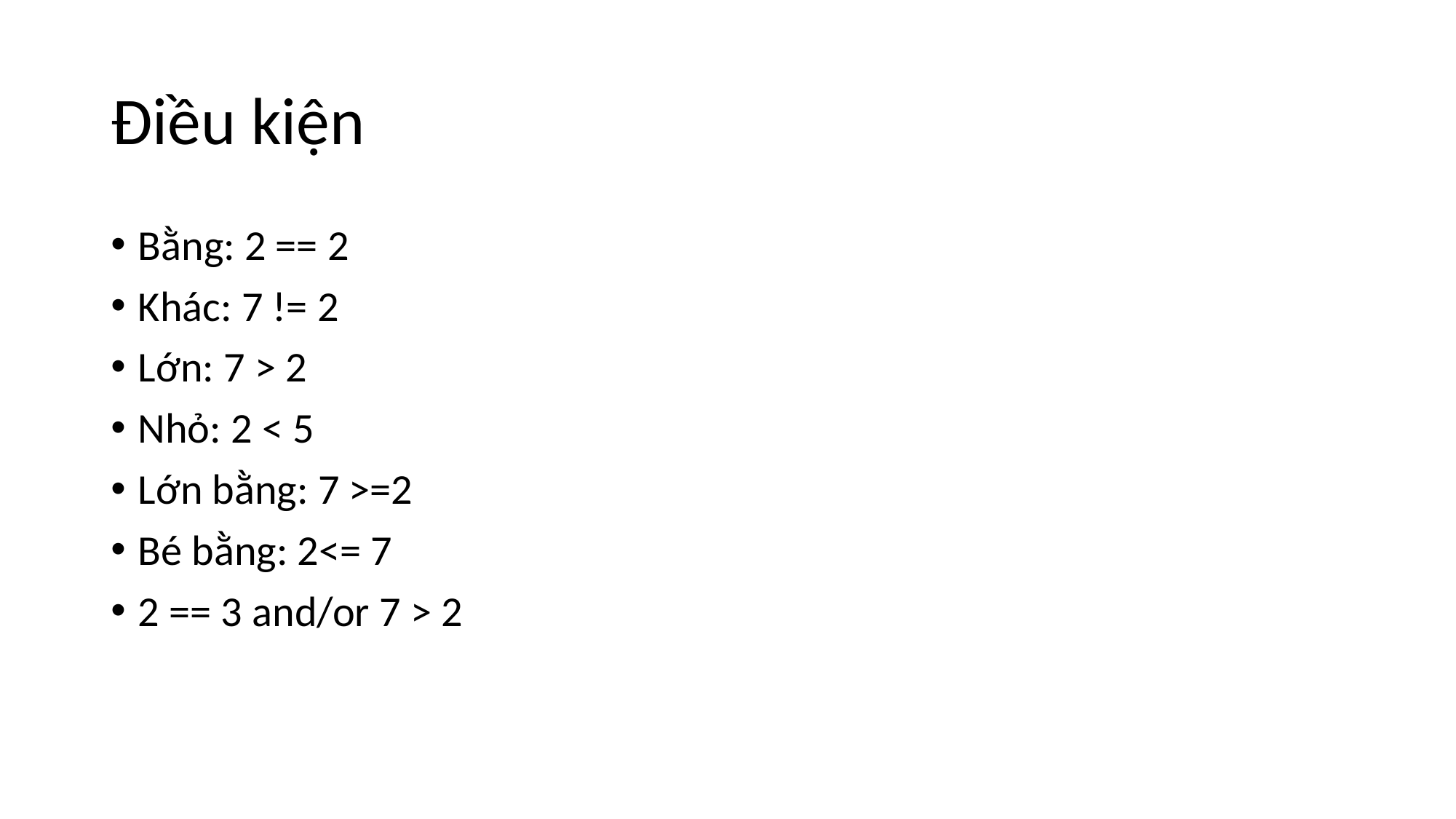

# Điều kiện
Bằng: 2 == 2
Khác: 7 != 2
Lớn: 7 > 2
Nhỏ: 2 < 5
Lớn bằng: 7 >=2
Bé bằng: 2<= 7
2 == 3 and/or 7 > 2